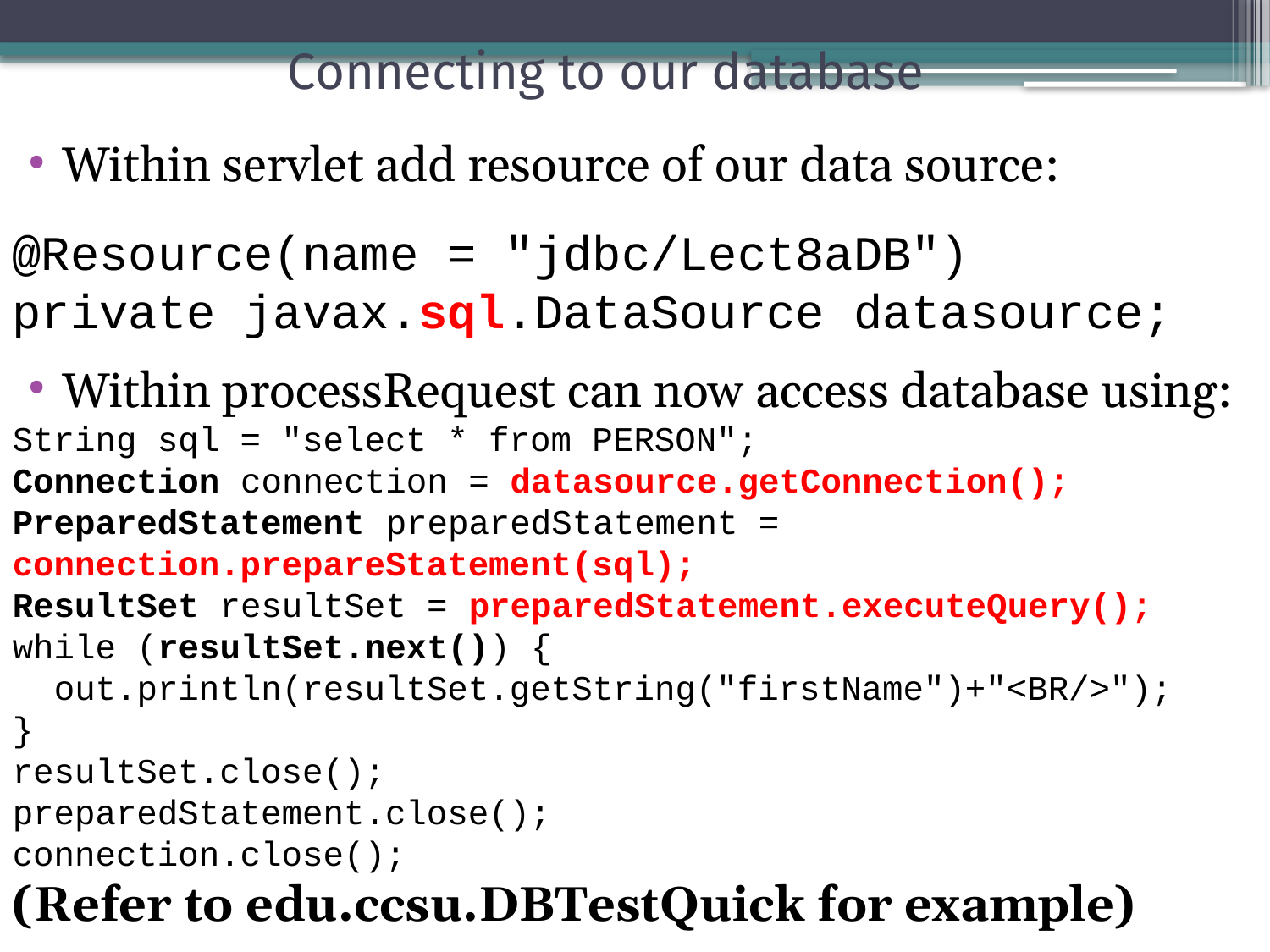

# Connecting to our database
Within servlet add resource of our data source:
@Resource(name = "jdbc/Lect8aDB")
private javax.sql.DataSource datasource;
Within processRequest can now access database using:
String sql = "select * from PERSON";
Connection connection = datasource.getConnection();
PreparedStatement preparedStatement = connection.prepareStatement(sql);
ResultSet resultSet = preparedStatement.executeQuery();
while (resultSet.next()) {
  out.println(resultSet.getString("firstName")+"<BR/>");
}
resultSet.close();
preparedStatement.close();
connection.close();
(Refer to edu.ccsu.DBTestQuick for example)